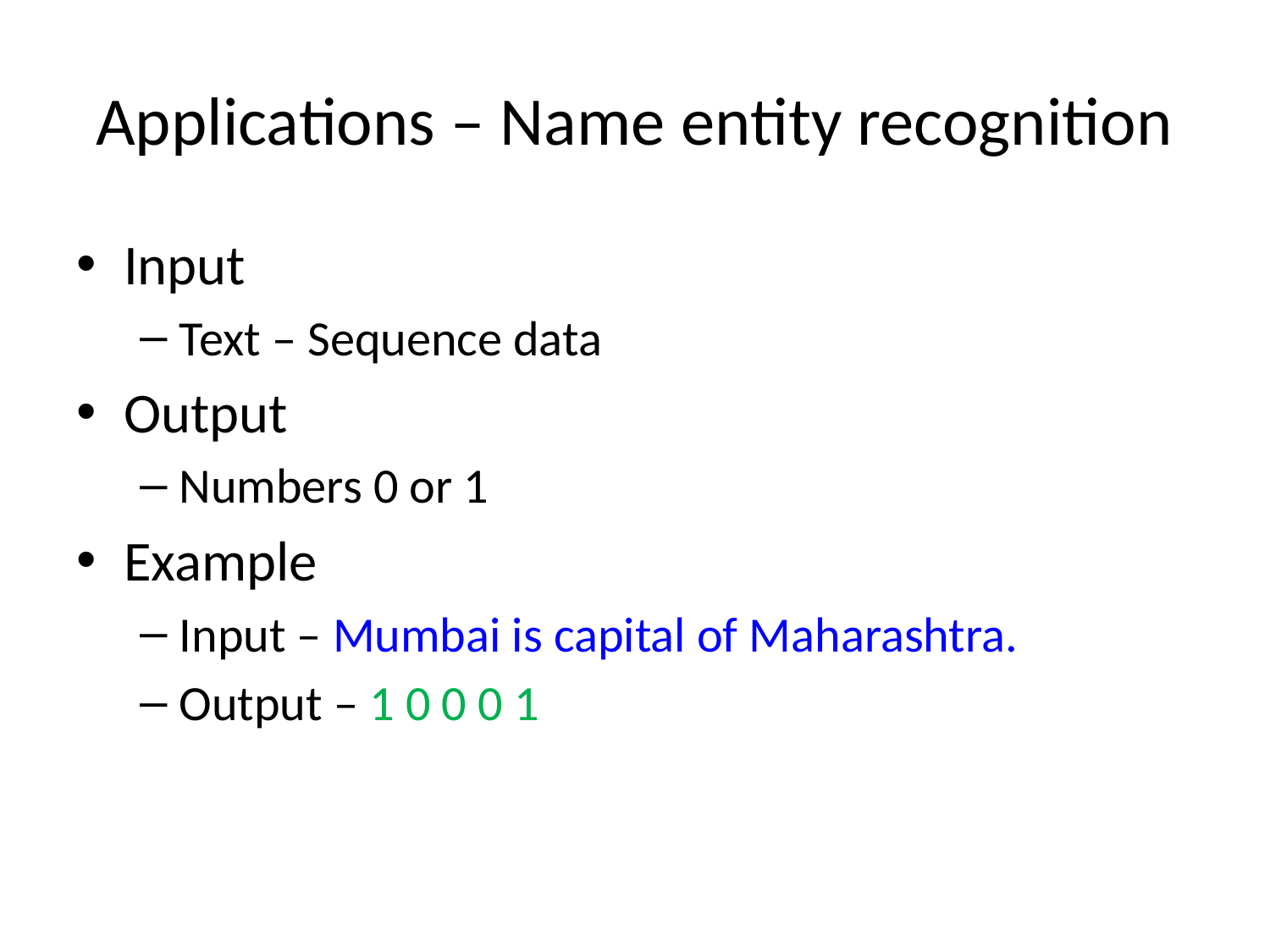

# Applications – Name entity recognition
Input
Text – Sequence data
Output
Numbers 0 or 1
Example
Input – Mumbai is capital of Maharashtra.
Output – 1 0 0 0 1